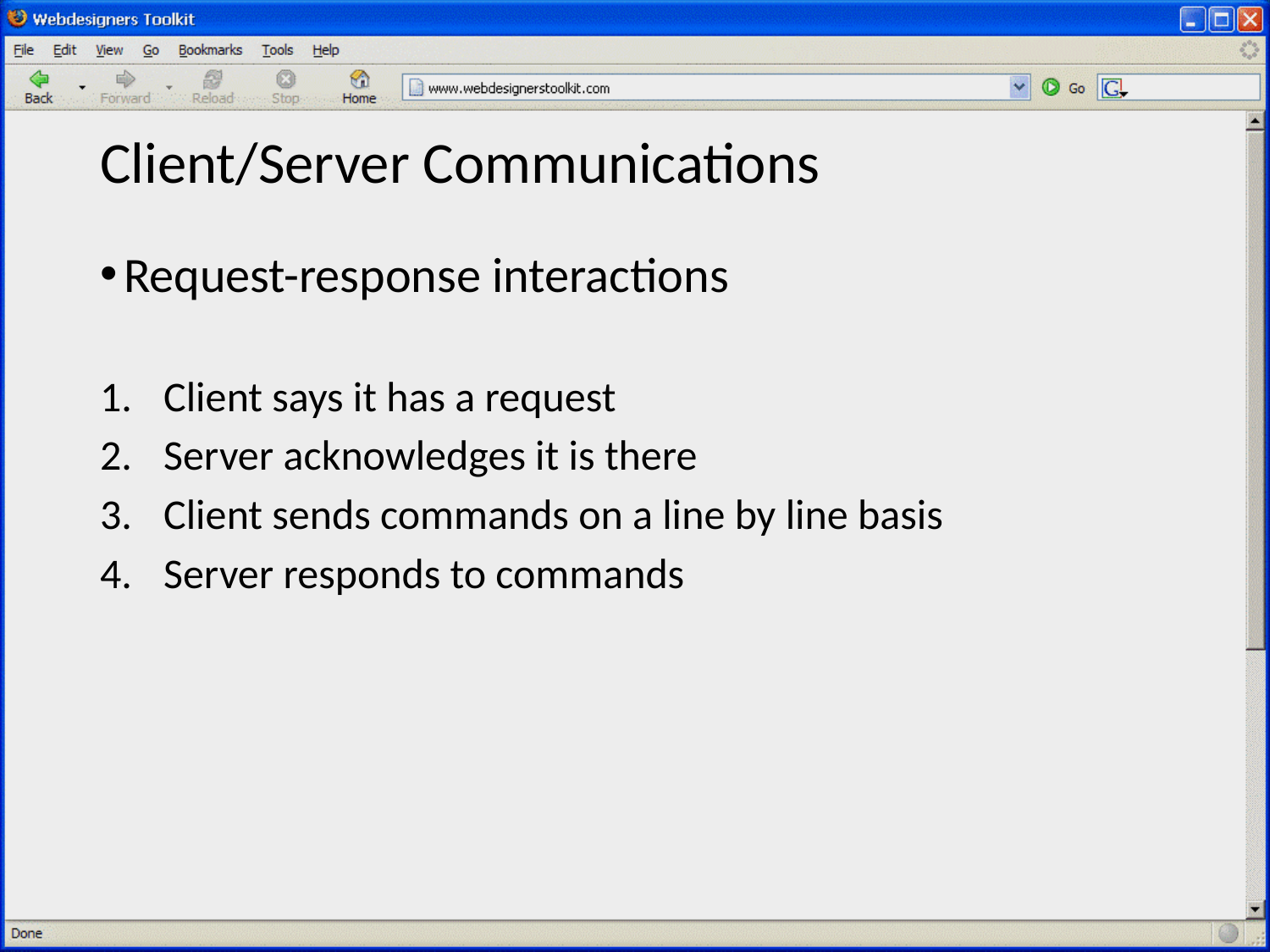

# Client/Server Communications
Request-response interactions

Client says it has a request
Server acknowledges it is there
Client sends commands on a line by line basis
Server responds to commands